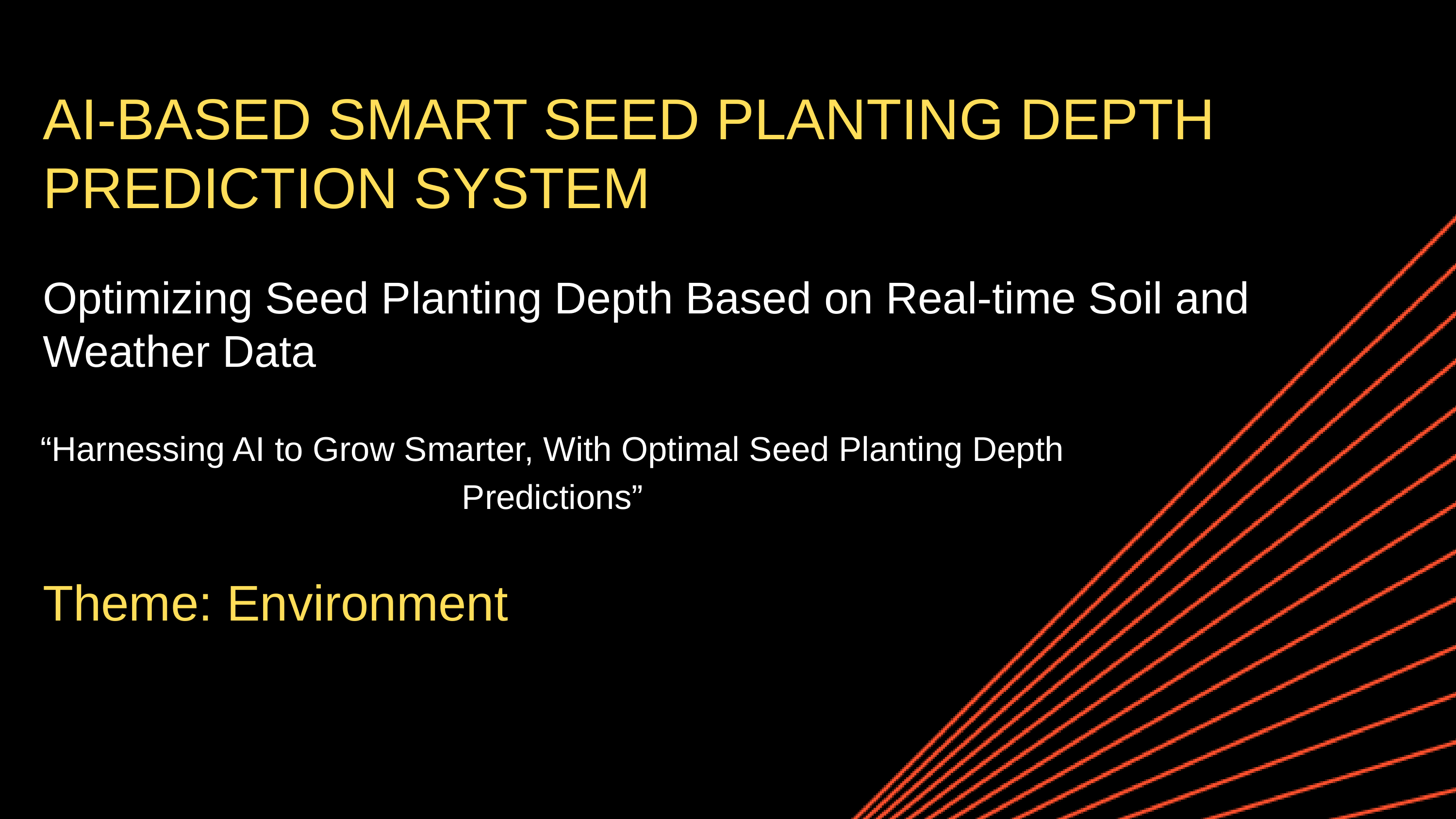

AI-BASED SMART SEED PLANTING DEPTH PREDICTION SYSTEM
Optimizing Seed Planting Depth Based on Real-time Soil and Weather Data
“Harnessing AI to Grow Smarter, With Optimal Seed Planting Depth Predictions”
Theme: Environment